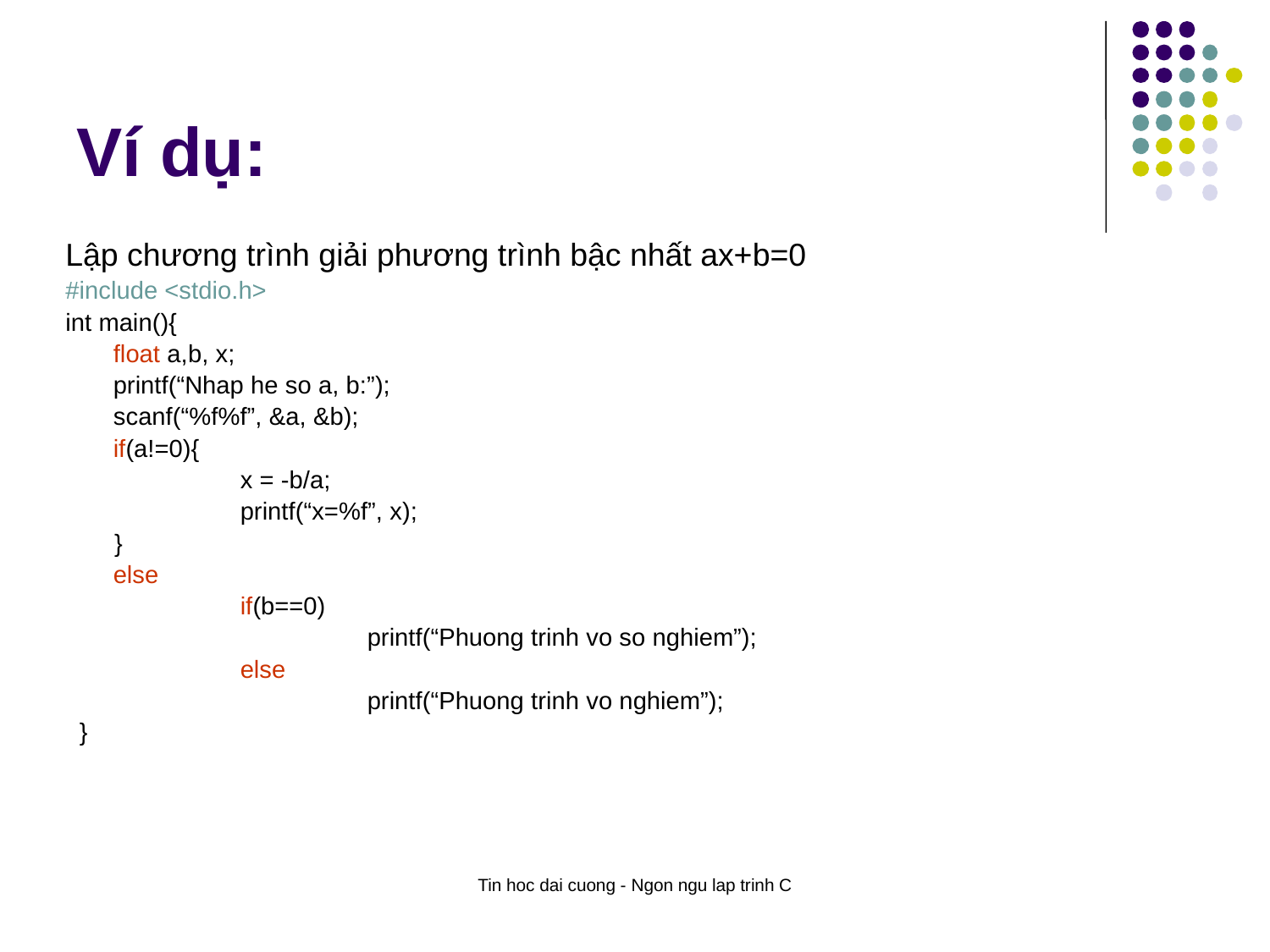

# Ví dụ:
Lập chương trình giải phương trình bậc nhất ax+b=0
#include <stdio.h>
int main(){
	float a,b, x;
 	printf(“Nhap he so a, b:”);
	scanf(“%f%f”, &a, &b);
	if(a!=0){
		x = -b/a;
		printf(“x=%f”, x);
       }
	else
		if(b==0)
			printf(“Phuong trinh vo so nghiem”);
		else
			printf(“Phuong trinh vo nghiem”);
  }

Tin hoc dai cuong - Ngon ngu lap trinh C